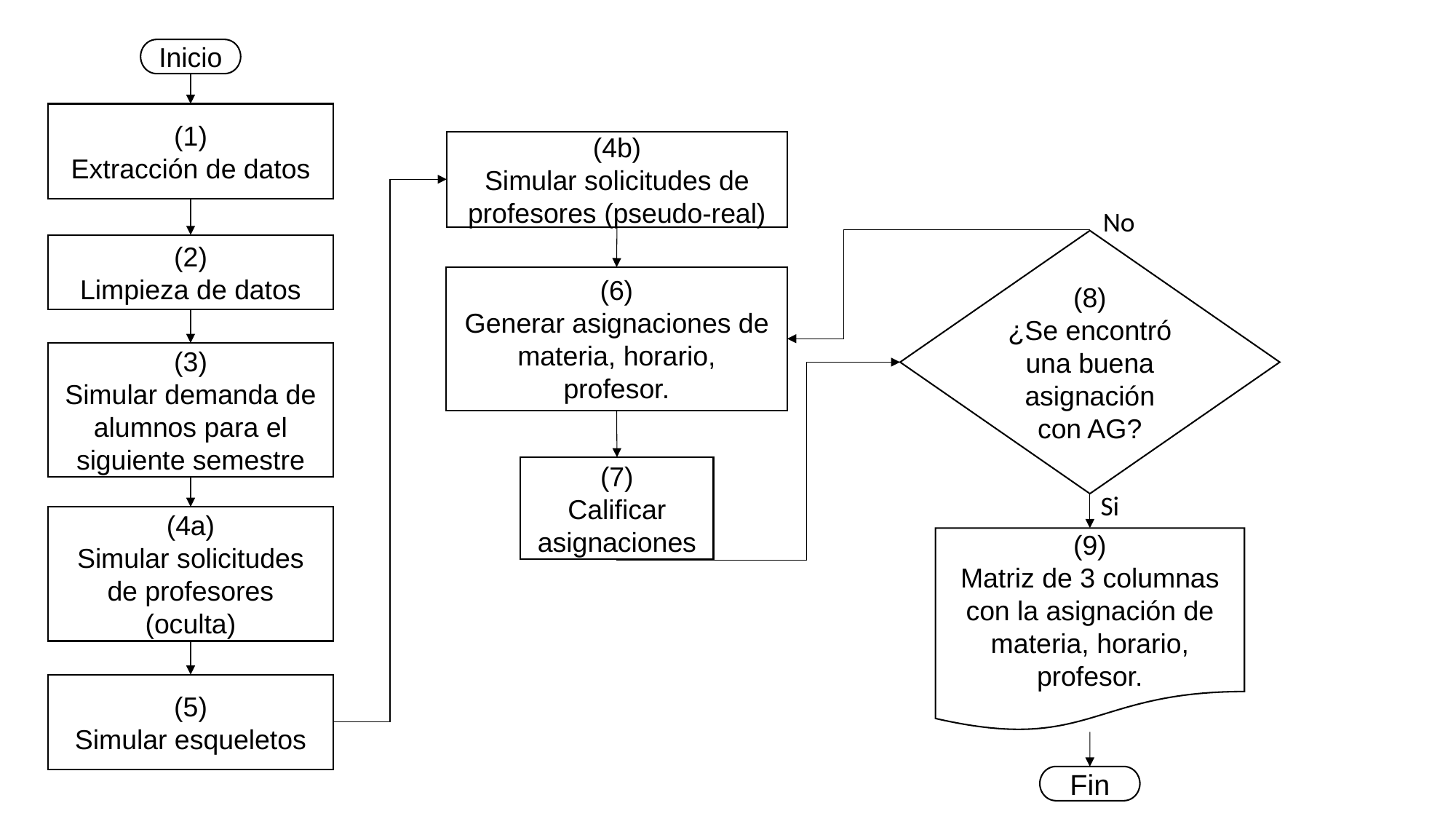

Inicio
(1)
Extracción de datos
(4b)
Simular solicitudes de profesores (pseudo-real)
No
(8)
¿Se encontró una buena asignación con AG?
(2)
Limpieza de datos
(6)
Generar asignaciones de materia, horario,
profesor.
(3)
Simular demanda de alumnos para el siguiente semestre
(7)
Calificar asignaciones
Si
(4a)
Simular solicitudes de profesores (oculta)
(9)
Matriz de 3 columnas con la asignación de materia, horario,
profesor.
(5)
Simular esqueletos
Fin